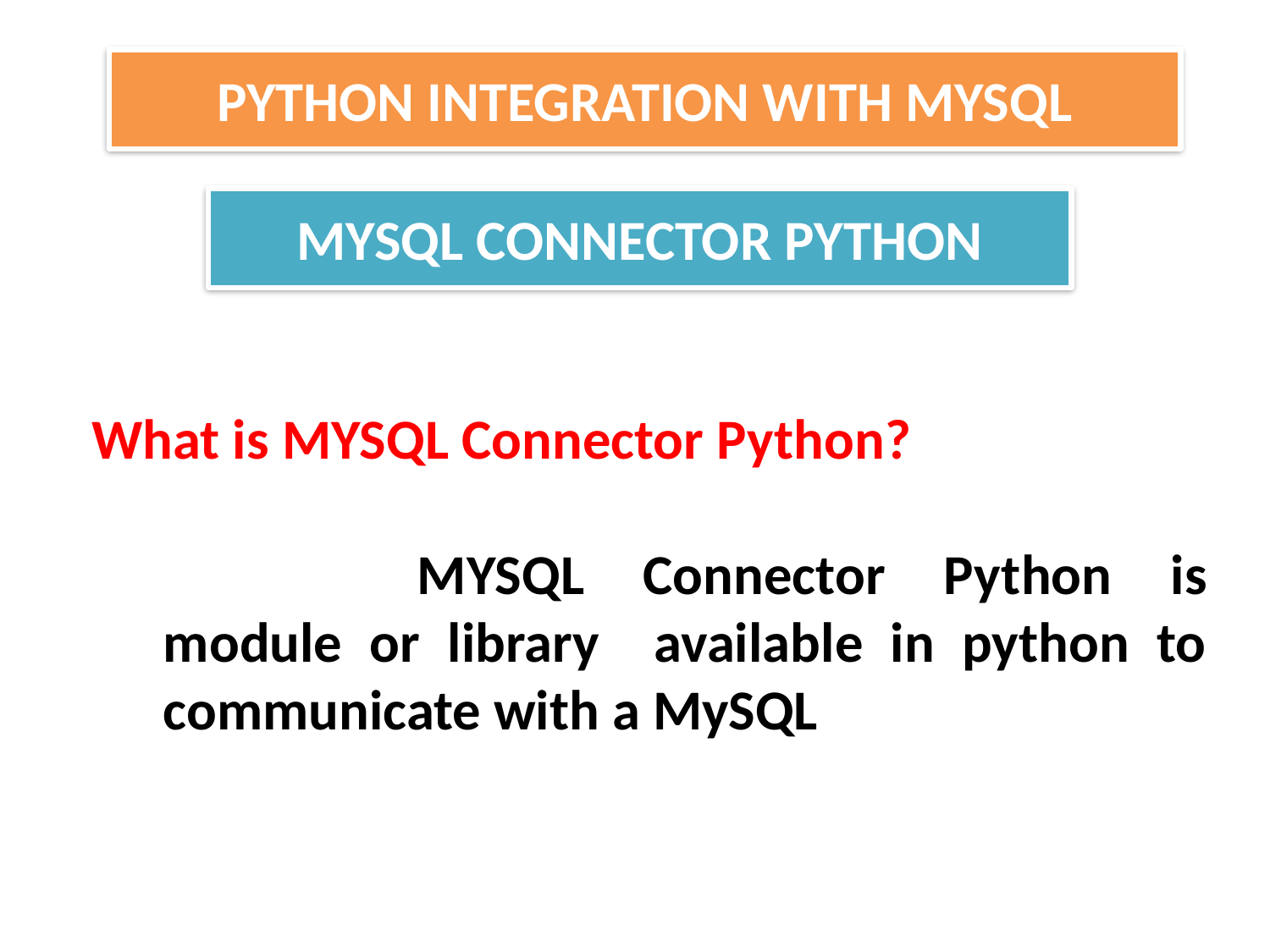

# PYTHON INTEGRATION WITH MYSQL
MYSQL CONNECTOR PYTHON
What is MYSQL Connector Python?

			MYSQL Connector Python is module or library  available in python to communicate with a MySQL